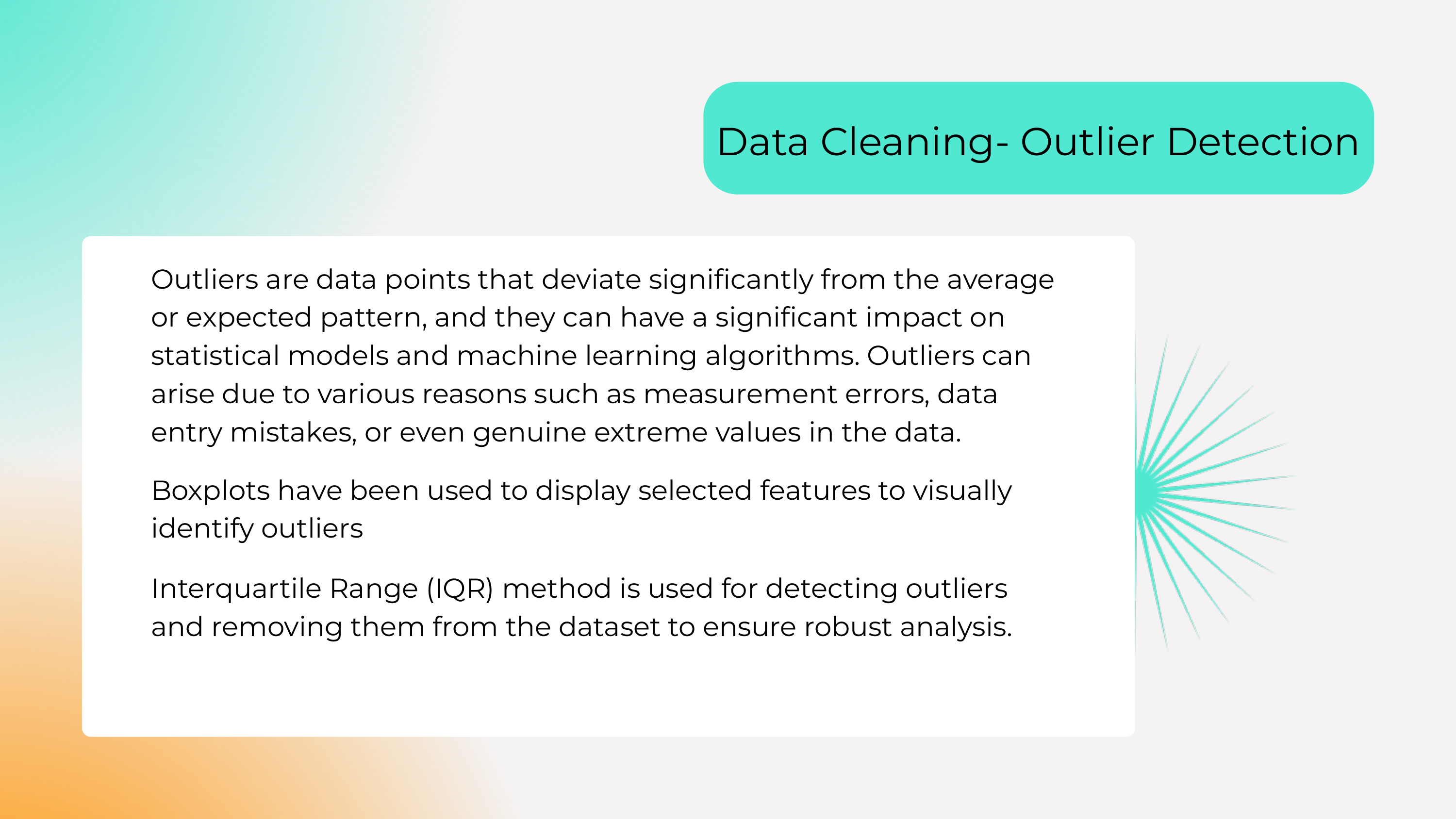

Data Cleaning- Outlier Detection

Outliers are data points that deviate significantly from the average or expected pattern, and they can have a significant impact on statistical models and machine learning algorithms. Outliers can arise due to various reasons such as measurement errors, data entry mistakes, or even genuine extreme values in the data.

Boxplots have been used to display selected features to visually identify outliers
Interquartile Range (IQR) method is used for detecting outliers and removing them from the dataset to ensure robust analysis.